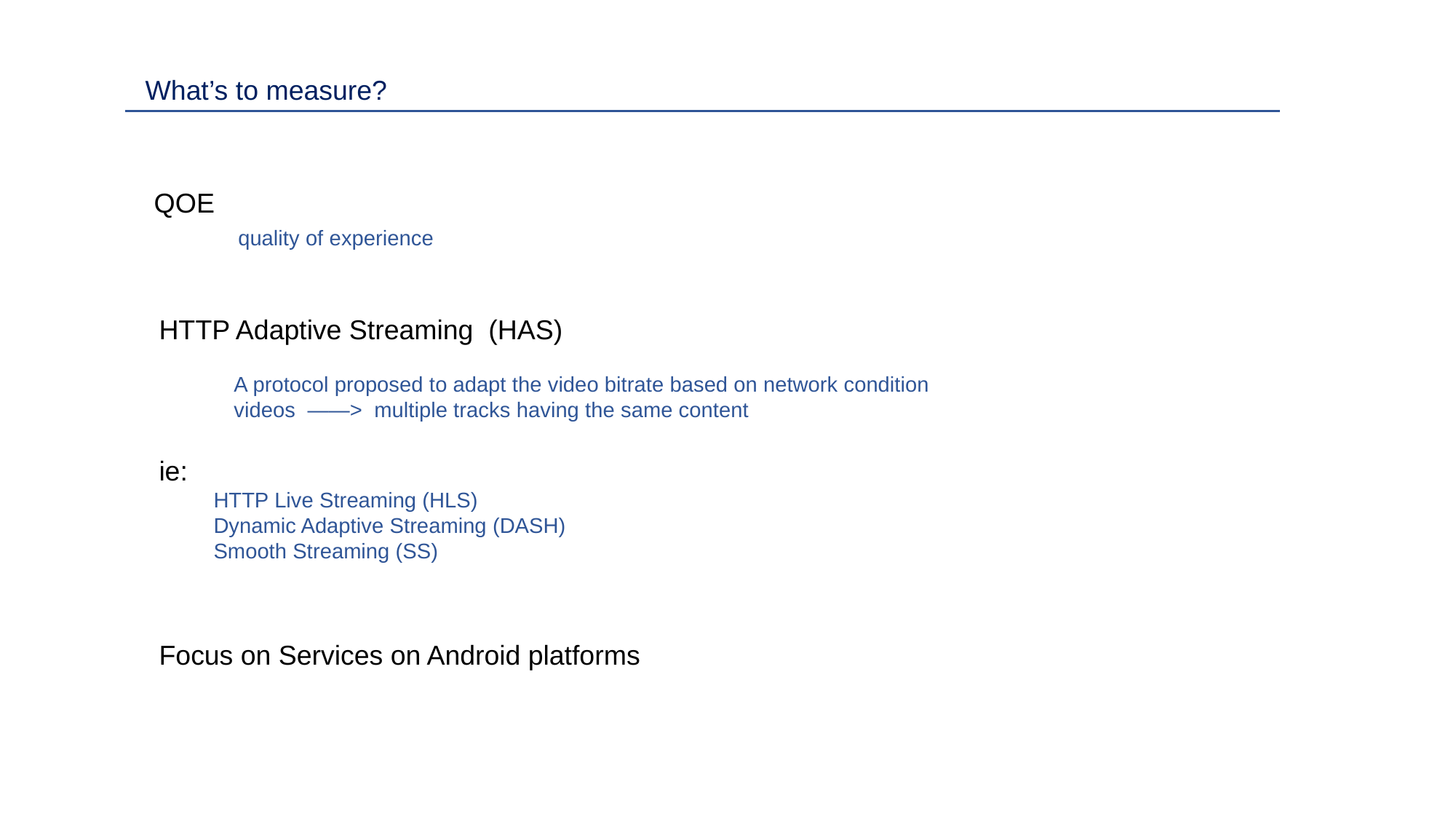

What’s to measure?
QOE
           quality of experience
HTTP Adaptive Streaming  (HAS)
A protocol proposed to adapt the video bitrate based on network condition
videos  ——>  multiple tracks having the same content
ie:
HTTP Live Streaming (HLS)
Dynamic Adaptive Streaming (DASH)
Smooth Streaming (SS)
Focus on Services on Android platforms